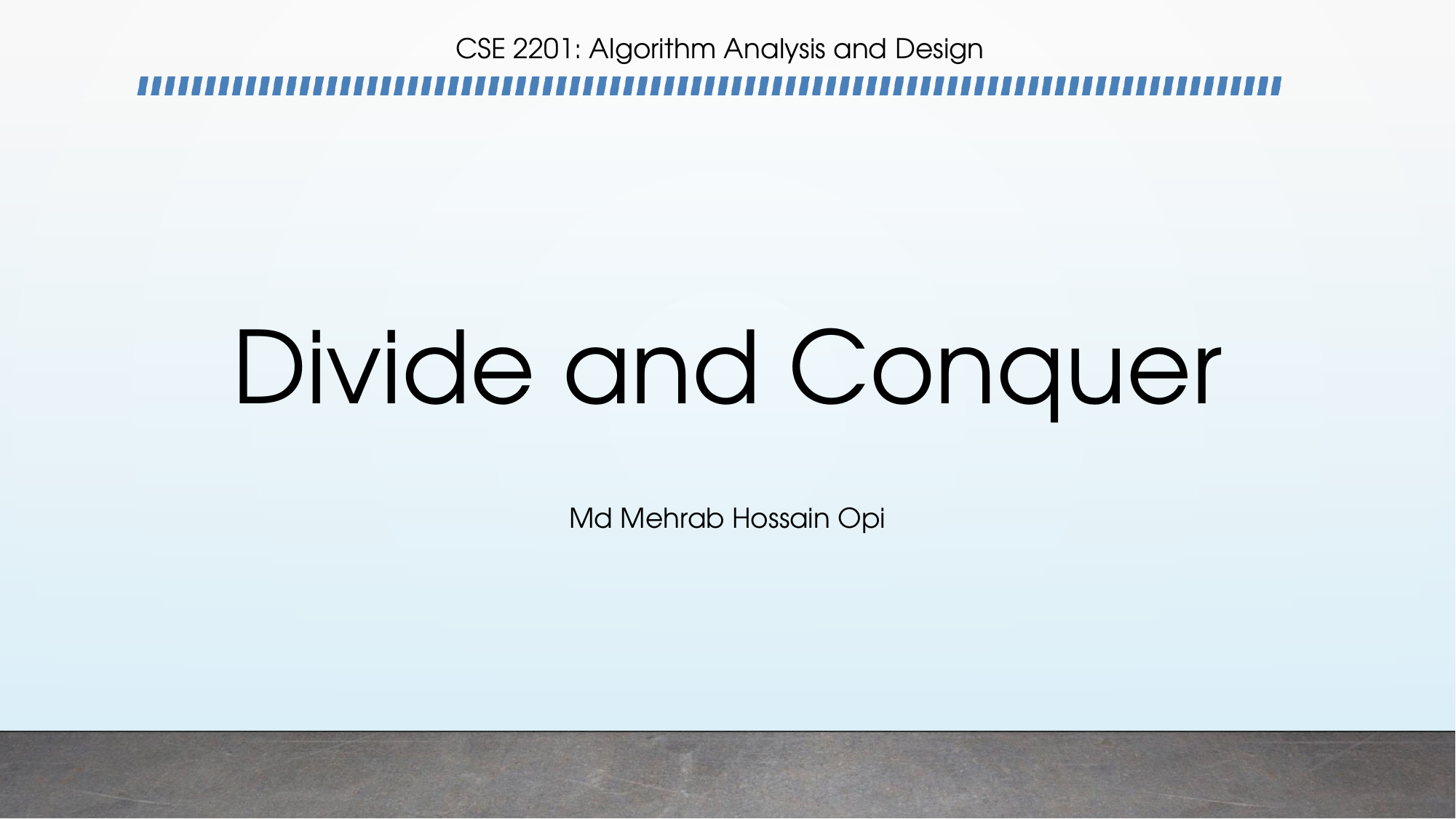

CSE 2201: Algorithm Analysis and Design
# Divide and Conquer
Md Mehrab Hossain Opi